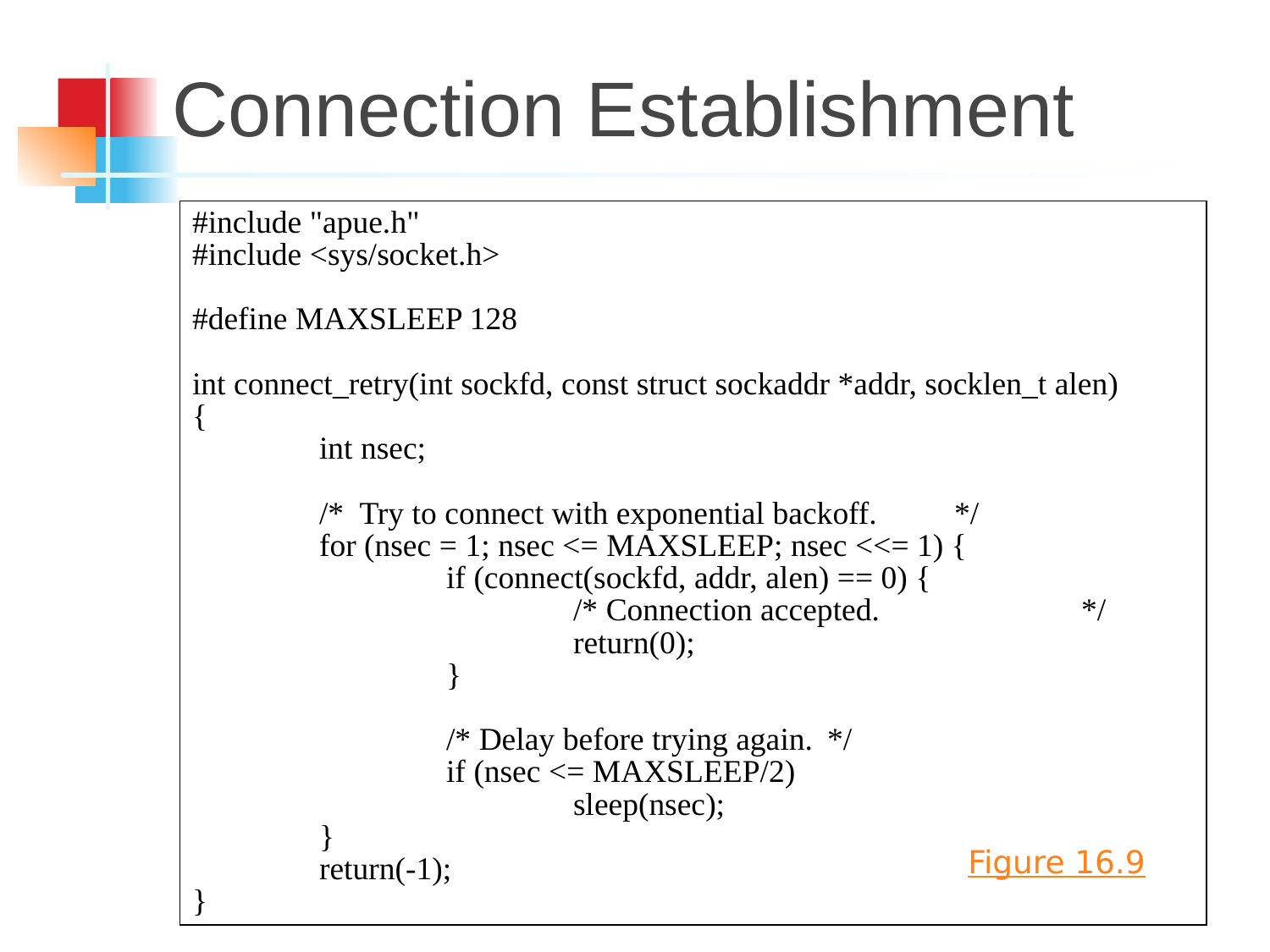

Connection Establishment
#include "apue.h"
#include <sys/socket.h>

#define MAXSLEEP 128

int connect_retry(int sockfd, const struct sockaddr *addr, socklen_t alen)
{
	int nsec;

	/*  Try to connect with exponential backoff. 	*/
	for (nsec = 1; nsec <= MAXSLEEP; nsec <<= 1) {
		if (connect(sockfd, addr, alen) == 0) {
			/* Connection accepted.		*/
			return(0);
		}

		/* Delay before trying again.	*/
		if (nsec <= MAXSLEEP/2)
			sleep(nsec);
	}
	return(-1);
}
Figure 16.9
©2007 Im, Lee, and Park, Hanyang University